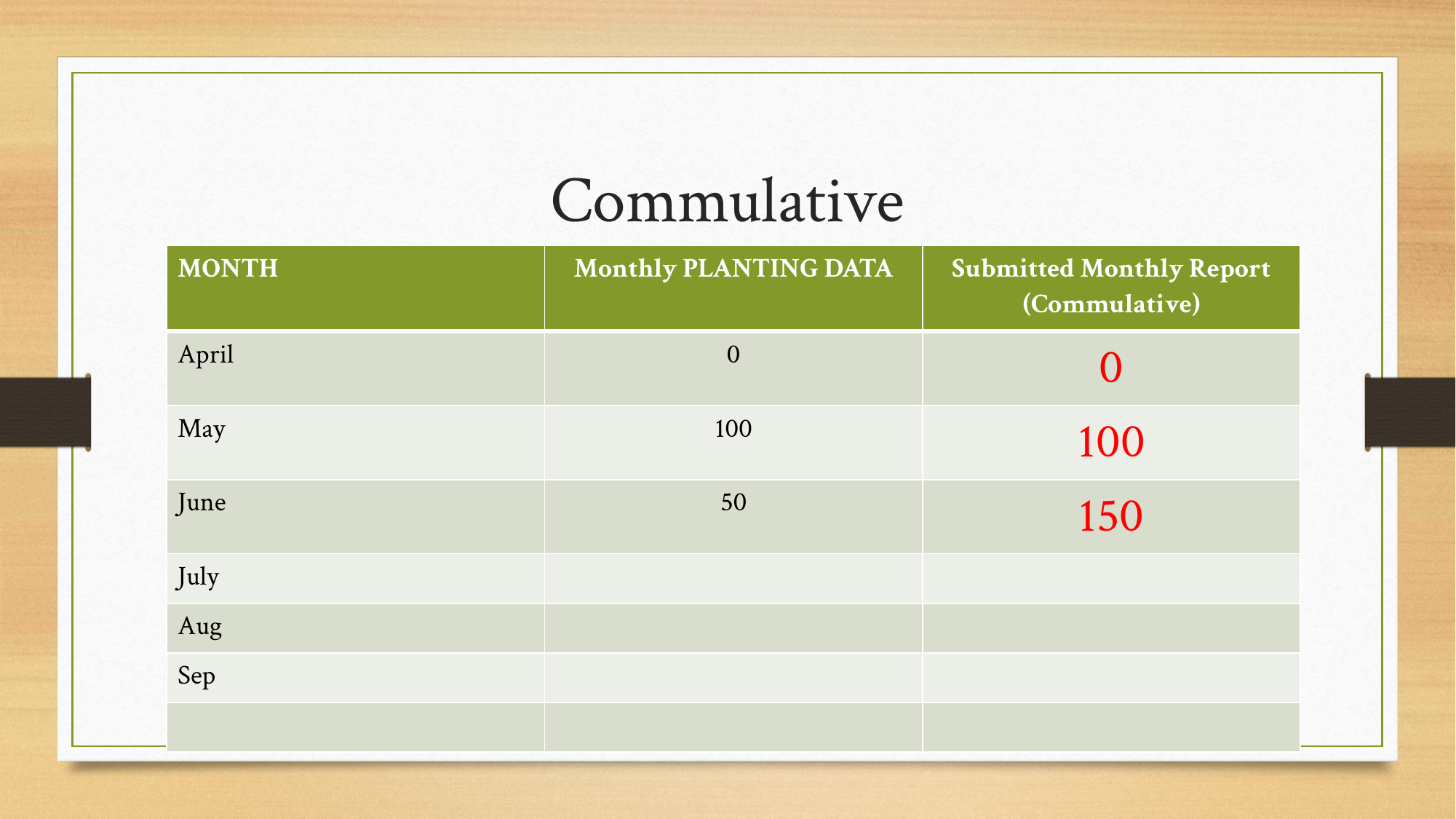

# Commulative
| MONTH | Monthly PLANTING DATA | Submitted Monthly Report (Commulative) |
| --- | --- | --- |
| April | 0 | 0 |
| May | 100 | 100 |
| June | 50 | 150 |
| July |  |  |
| Aug |  |  |
| Sep |  |  |
|  |  |  |